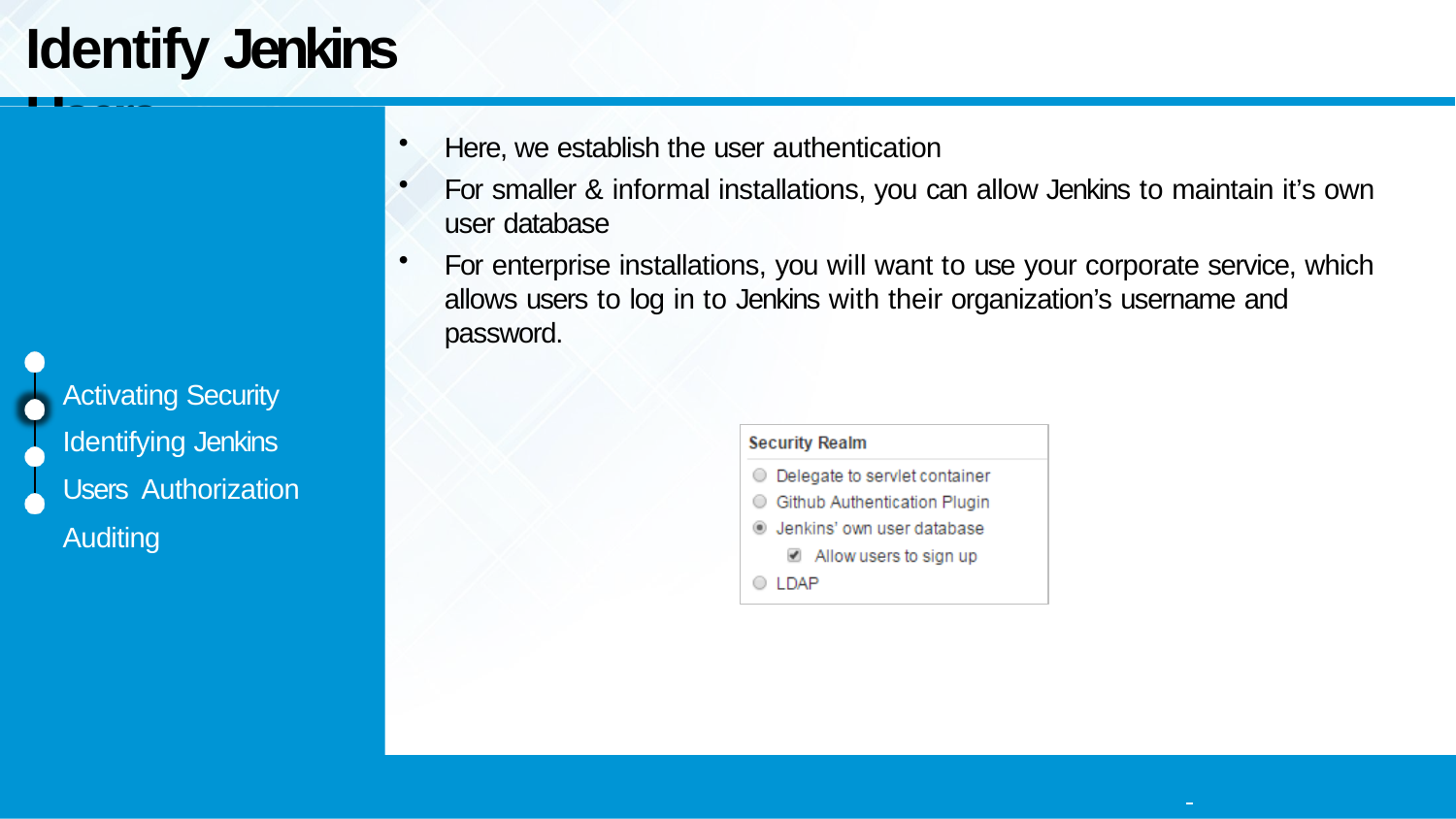

# Identify Jenkins Users

Here, we establish the user authentication
For smaller & informal installations, you can allow Jenkins to maintain it’s own
user database
For enterprise installations, you will want to use your corporate service, which
allows users to log in to Jenkins with their organization’s username and password.
Activating Security  Identifying Jenkins Users  Authorization
Auditing